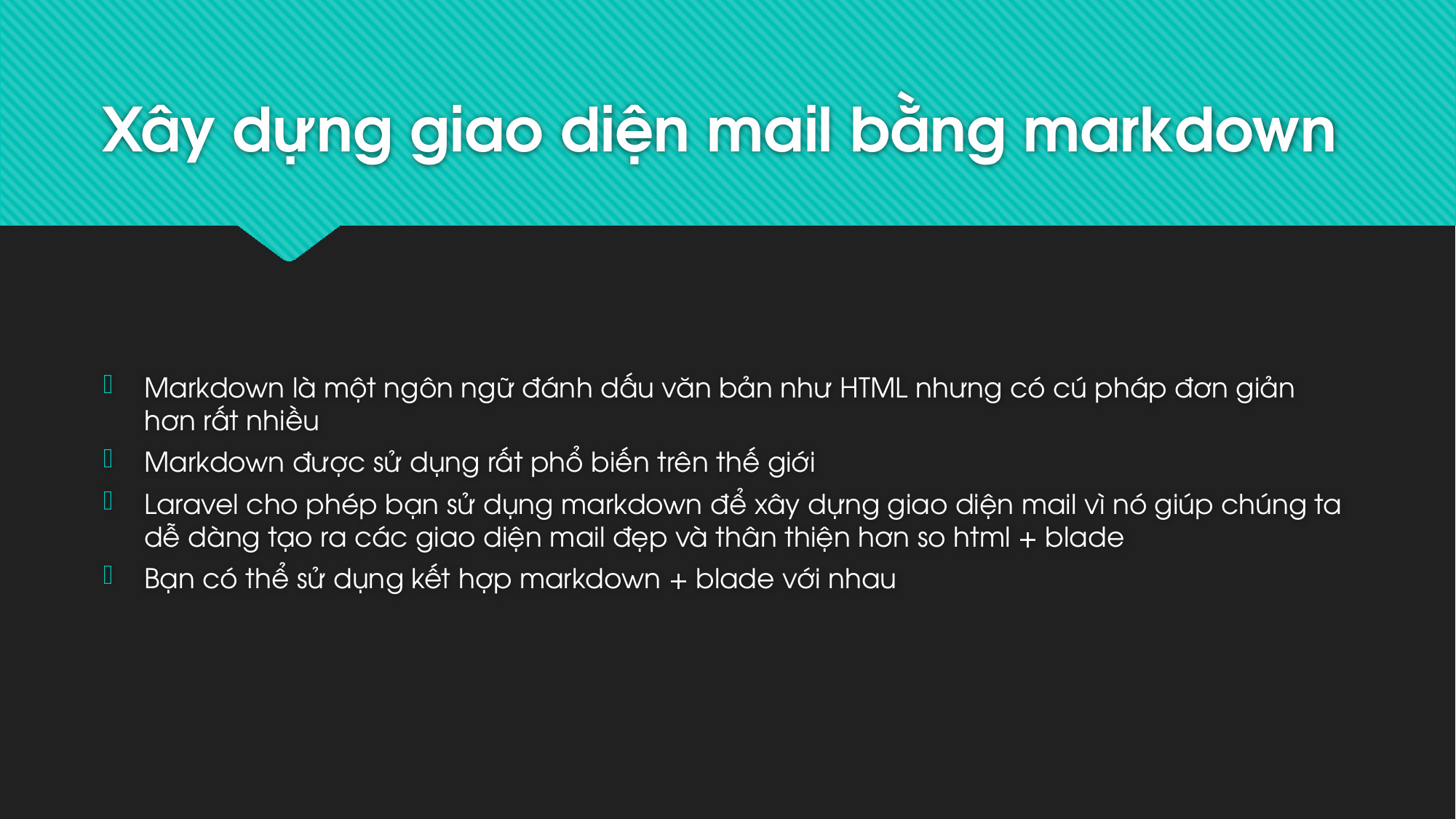

# Xây dựng giao diện mail bằng markdown
Markdown là một ngôn ngữ đánh dấu văn bản như HTML nhưng có cú pháp đơn giản hơn rất nhiều
Markdown được sử dụng rất phổ biến trên thế giới
Laravel cho phép bạn sử dụng markdown để xây dựng giao diện mail vì nó giúp chúng ta dễ dàng tạo ra các giao diện mail đẹp và thân thiện hơn so html + blade
Bạn có thể sử dụng kết hợp markdown + blade với nhau